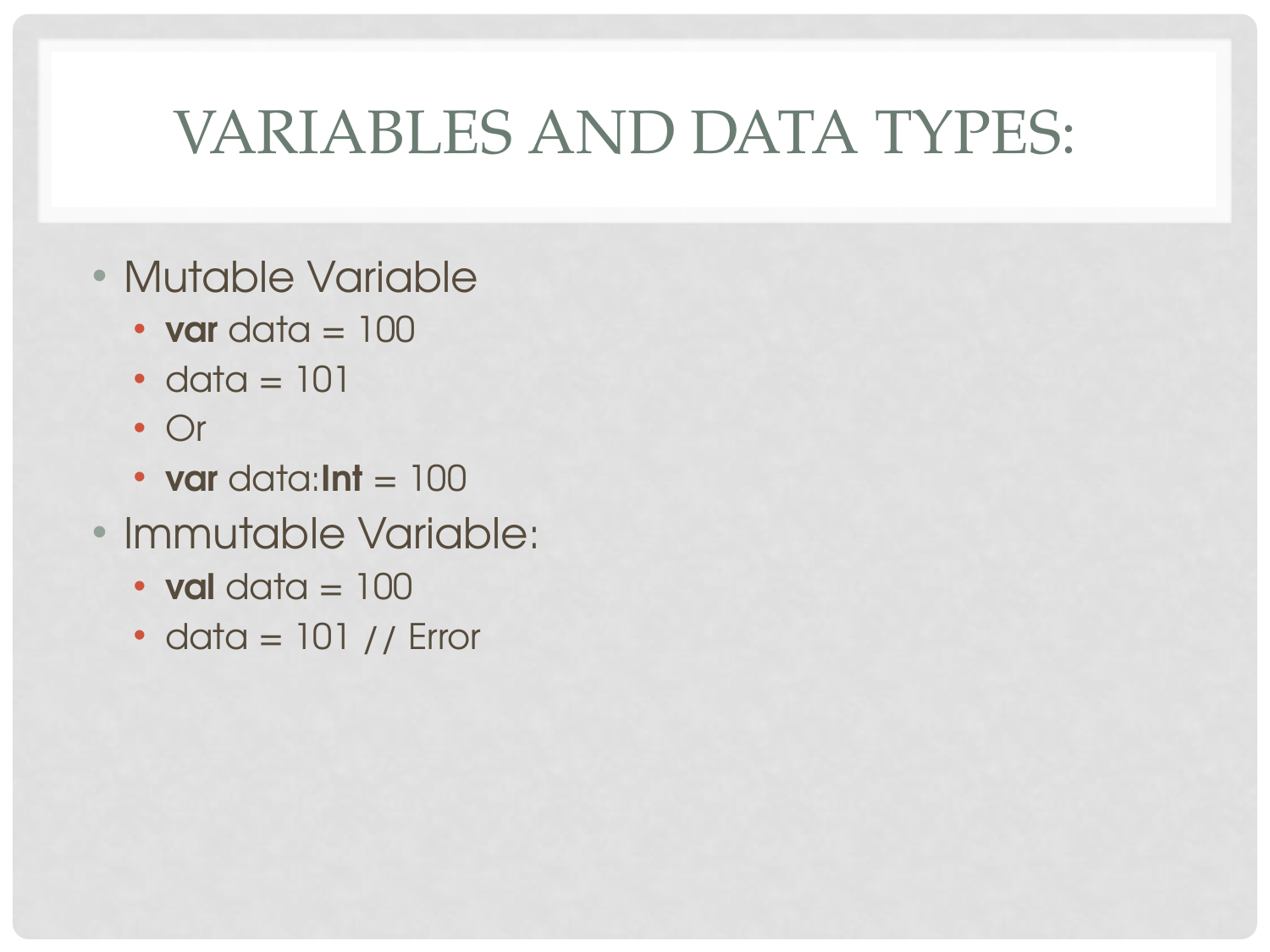

# Variables and data types:
Mutable Variable
var data = 100
data = 101
Or
var data:Int = 100
Immutable Variable:
val data = 100
data = 101 // Error